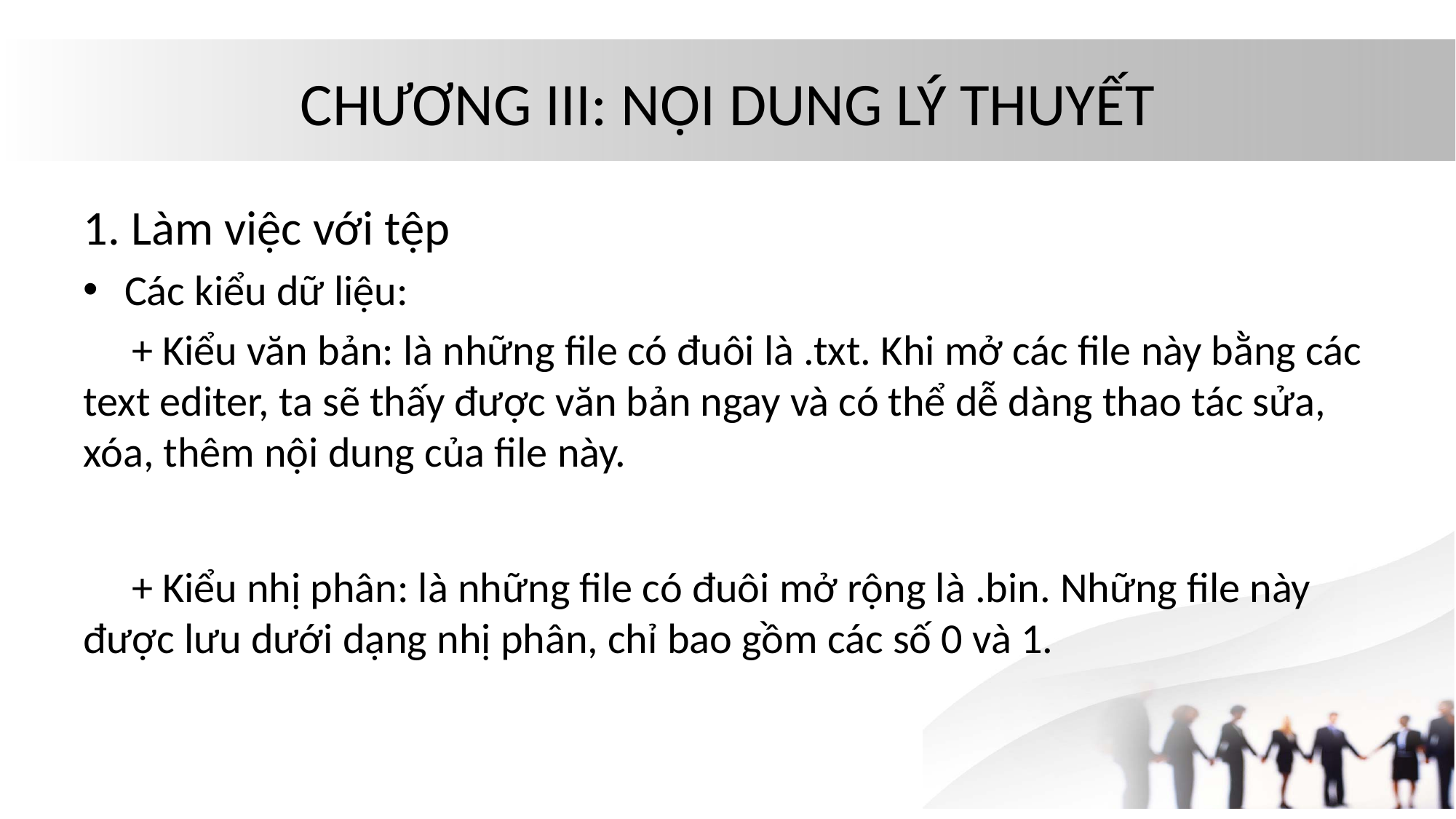

# CHƯƠNG III: NỘI DUNG LÝ THUYẾT
1. Làm việc với tệp
Các kiểu dữ liệu:
     + Kiểu văn bản: là những file có đuôi là .txt. Khi mở các file này bằng các text editer, ta sẽ thấy được văn bản ngay và có thể dễ dàng thao tác sửa, xóa, thêm nội dung của file này.

     + Kiểu nhị phân: là những file có đuôi mở rộng là .bin. Những file này  được lưu dưới dạng nhị phân, chỉ bao gồm các số 0 và 1.